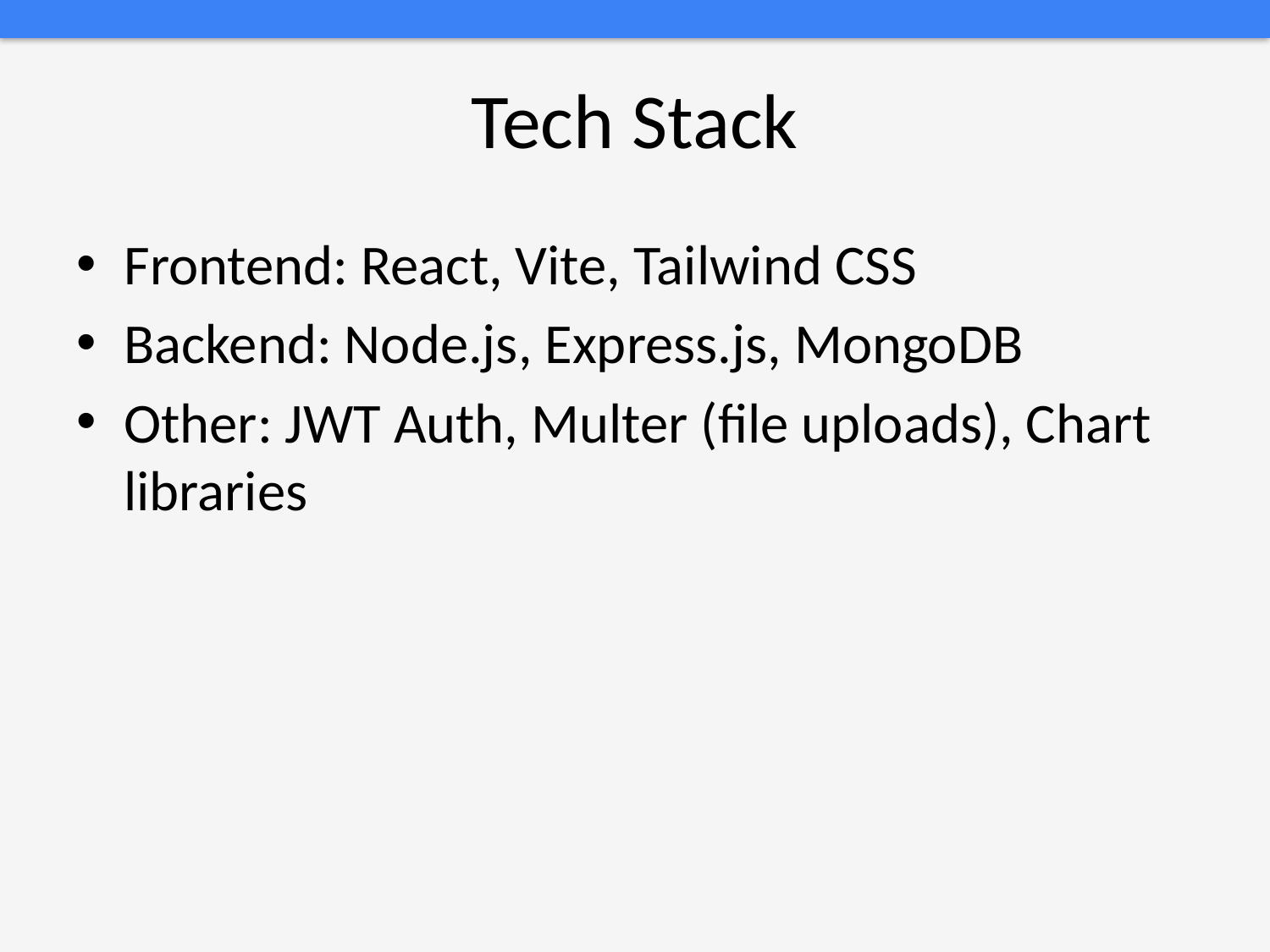

# Tech Stack
Frontend: React, Vite, Tailwind CSS
Backend: Node.js, Express.js, MongoDB
Other: JWT Auth, Multer (file uploads), Chart libraries